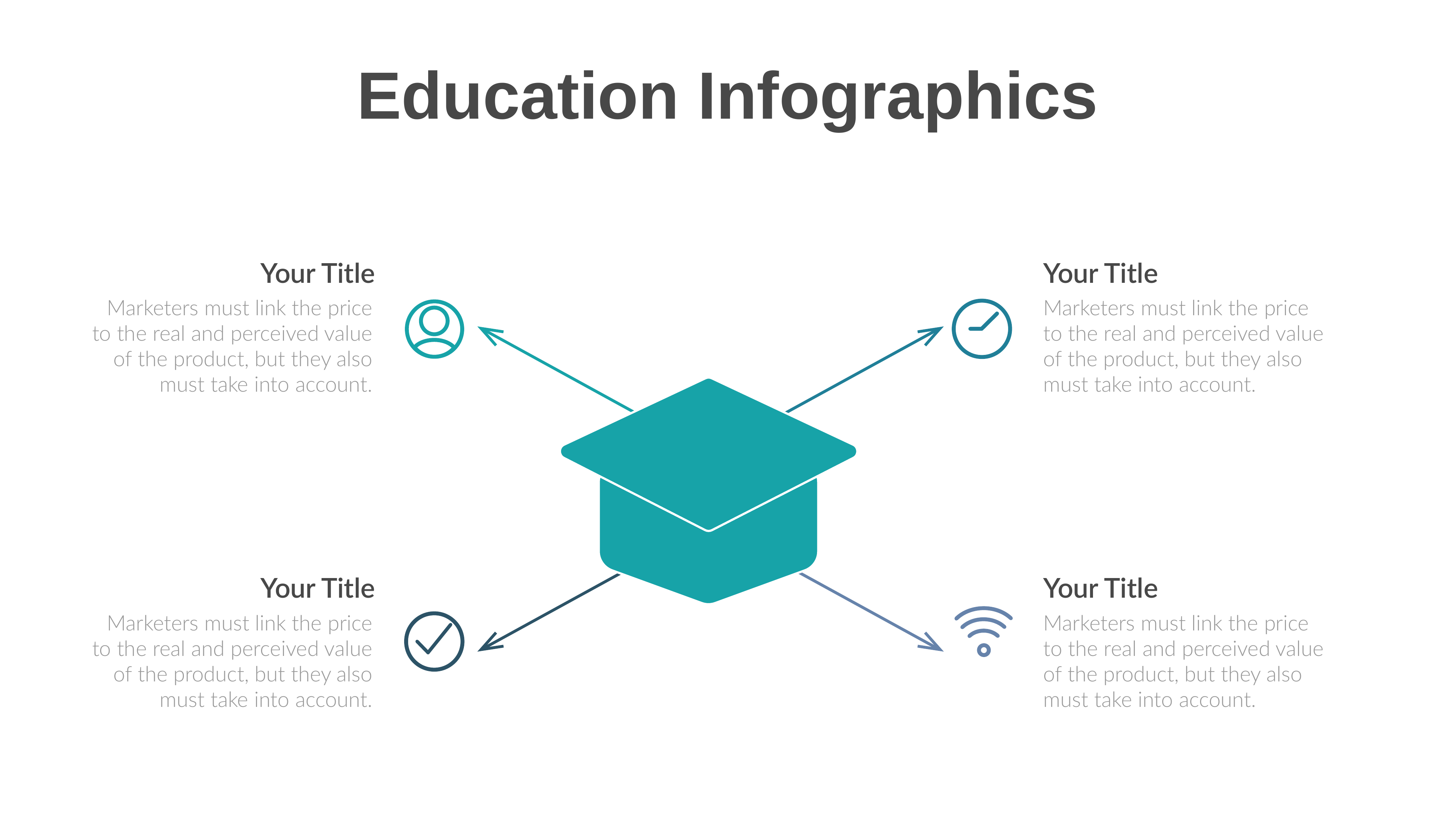

Education Infographics
Your Title
Your Title
Marketers must link the price to the real and perceived value of the product, but they also must take into account.
Marketers must link the price to the real and perceived value of the product, but they also must take into account.

Your Title
Your Title

Marketers must link the price to the real and perceived value of the product, but they also must take into account.
Marketers must link the price to the real and perceived value of the product, but they also must take into account.